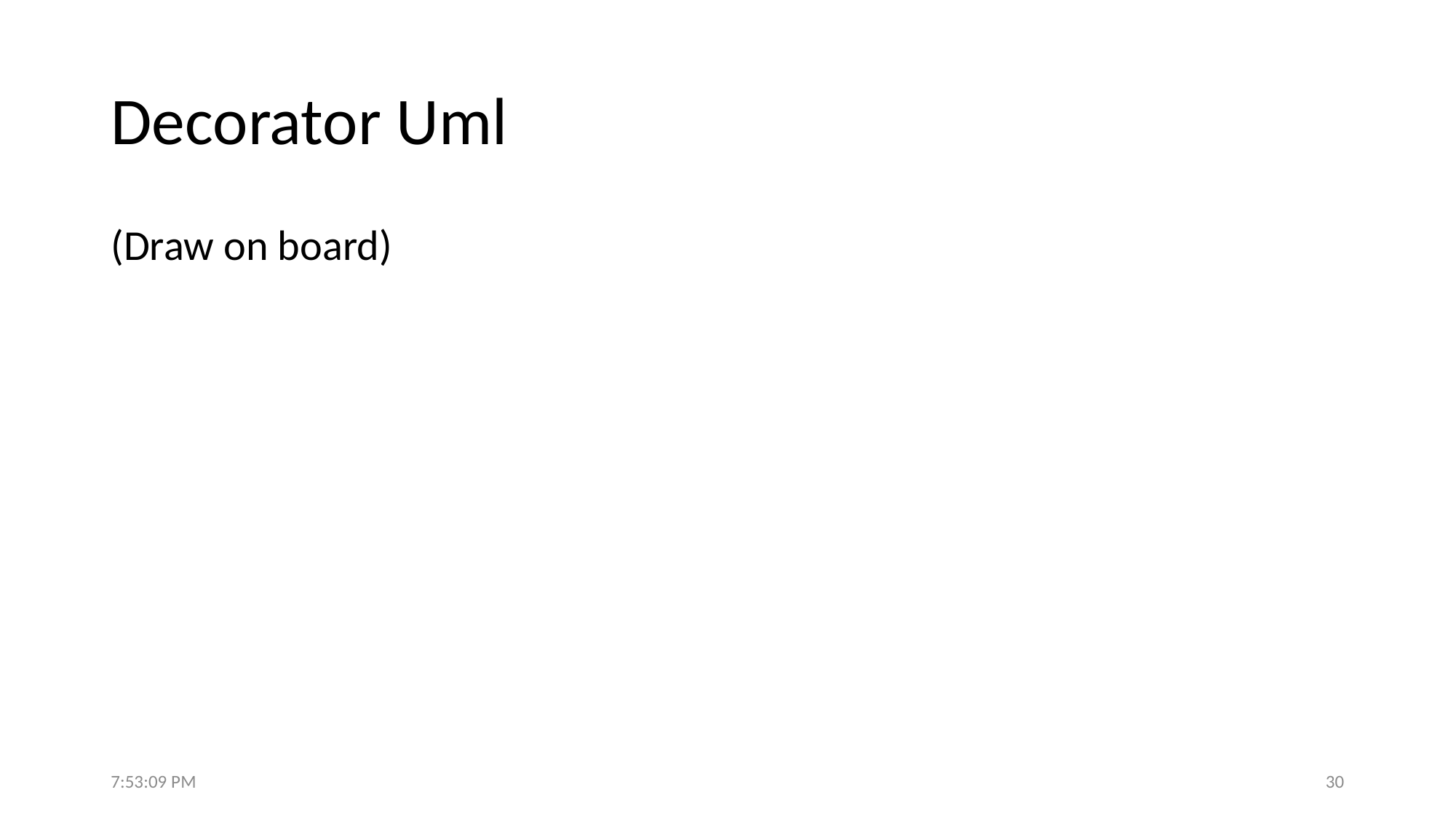

# Decorator Uml
(Draw on board)
7:53:09 PM
30